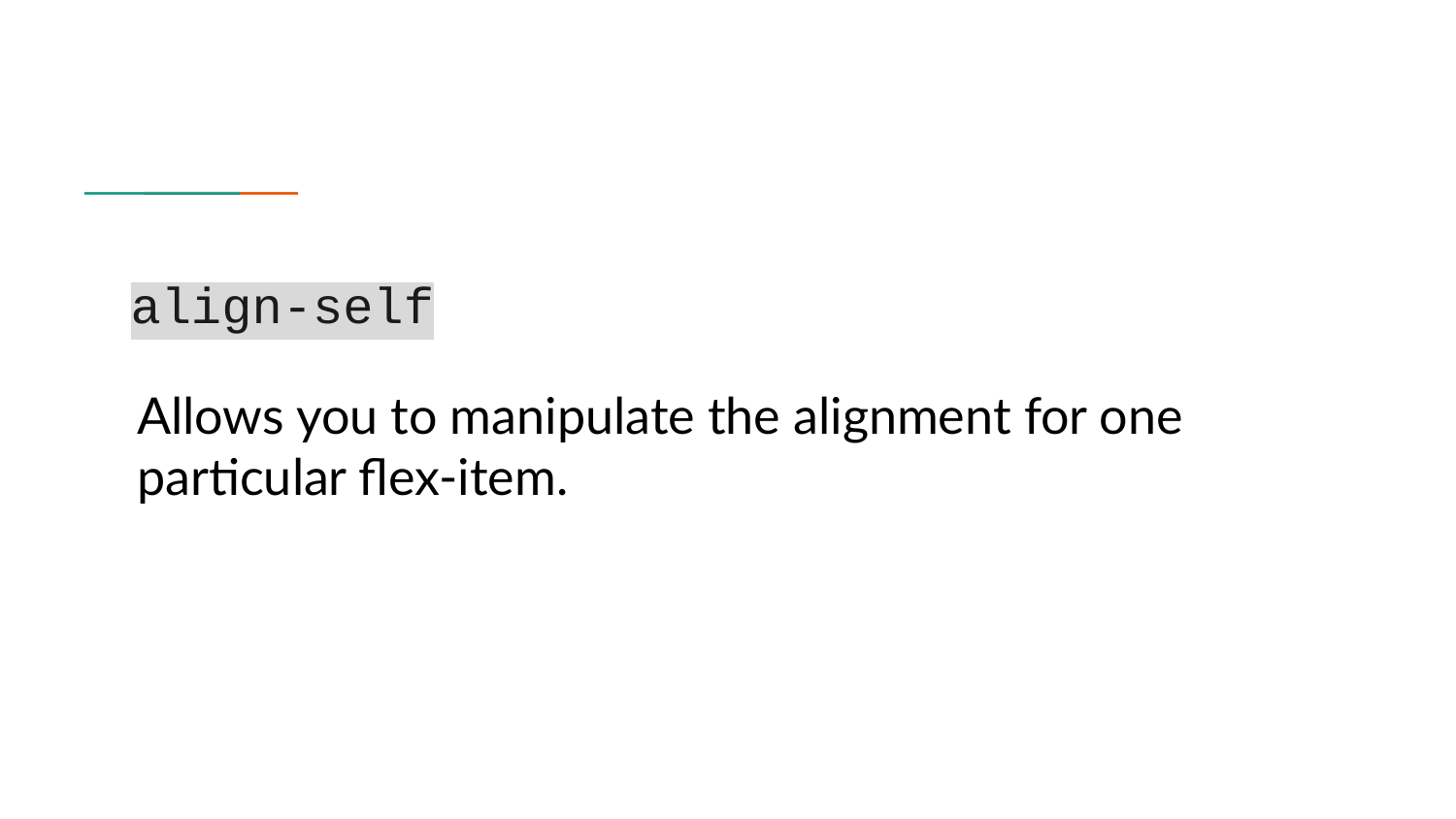

# align-self

Allows you to manipulate the alignment for one particular flex-item.